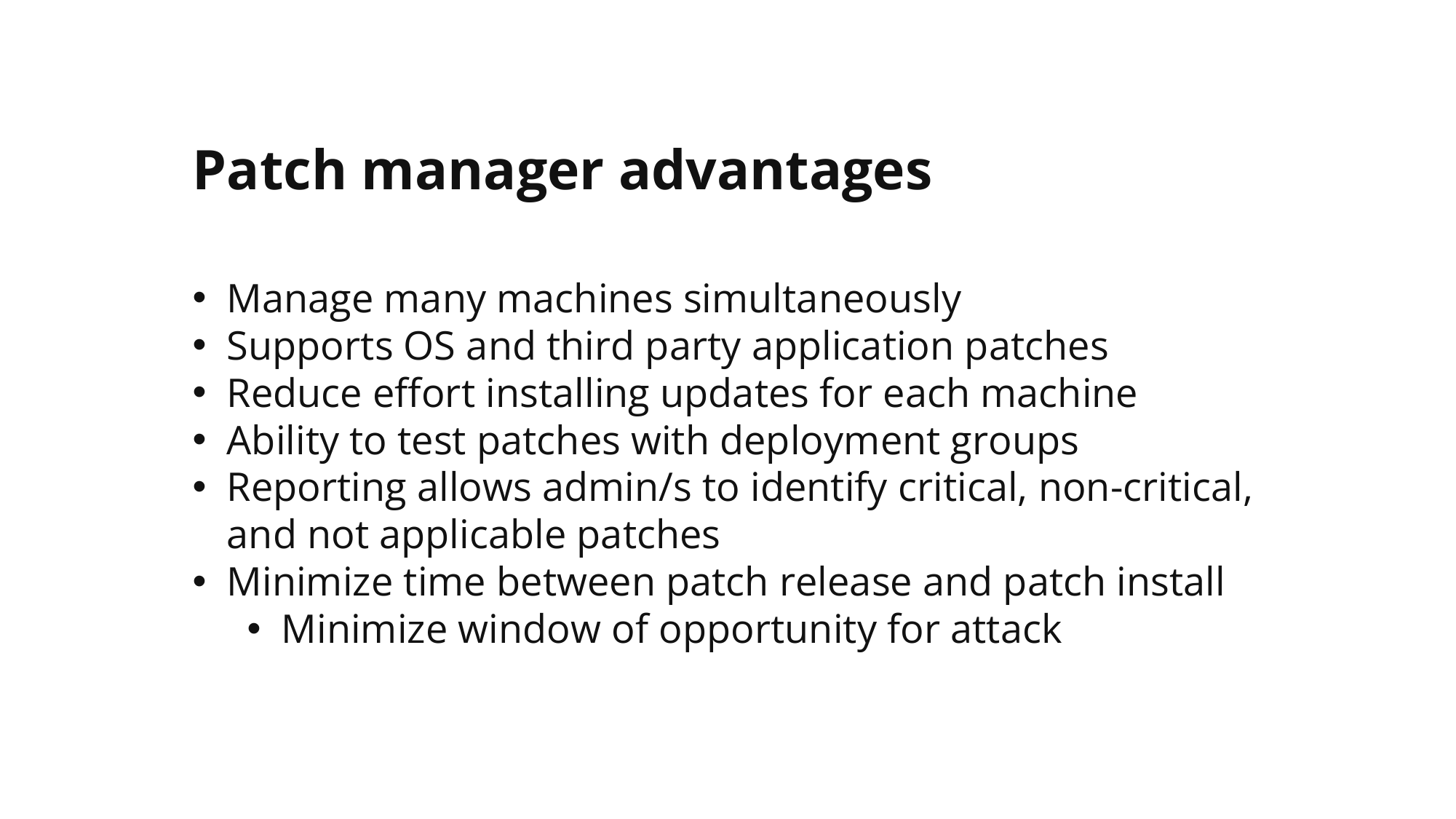

# Patch manager advantages
Manage many machines simultaneously
Supports OS and third party application patches
Reduce effort installing updates for each machine
Ability to test patches with deployment groups
Reporting allows admin/s to identify critical, non-critical, and not applicable patches
Minimize time between patch release and patch install
Minimize window of opportunity for attack